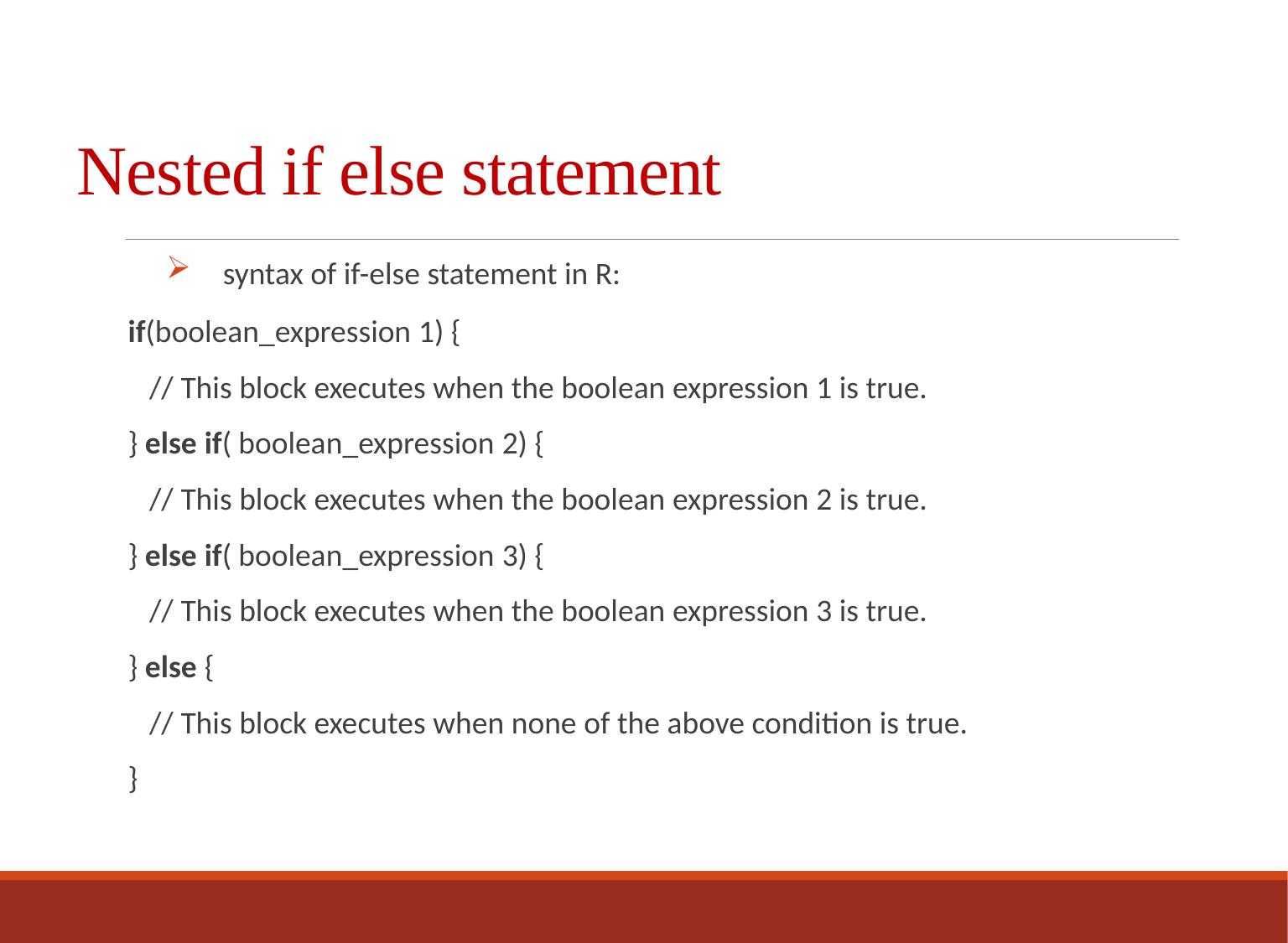

# Nested if else statement
syntax of if-else statement in R:
if(boolean_expression 1) {
   // This block executes when the boolean expression 1 is true.
} else if( boolean_expression 2) {
   // This block executes when the boolean expression 2 is true.
} else if( boolean_expression 3) {
   // This block executes when the boolean expression 3 is true.
} else {
   // This block executes when none of the above condition is true.
}